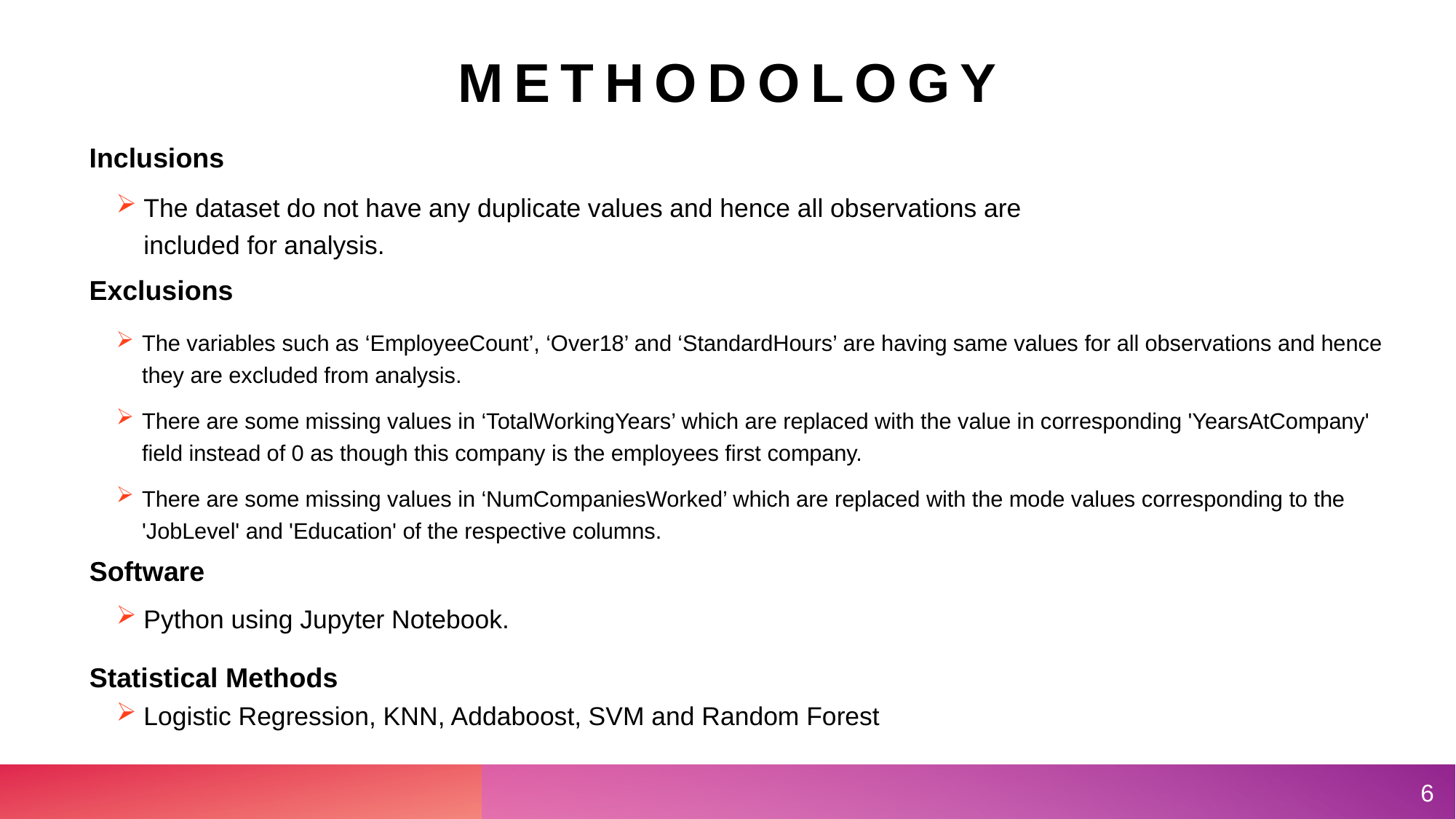

# Methodology
Inclusions
The dataset do not have any duplicate values and hence all observations are included for analysis.

Exclusions
The variables such as ‘EmployeeCount’, ‘Over18’ and ‘StandardHours’ are having same values for all observations and hence they are excluded from analysis.
There are some missing values in ‘TotalWorkingYears’ which are replaced with the value in corresponding 'YearsAtCompany' field instead of 0 as though this company is the employees first company.
There are some missing values in ‘NumCompaniesWorked’ which are replaced with the mode values corresponding to the 'JobLevel' and 'Education' of the respective columns.

Software
Python using Jupyter Notebook.

Statistical Methods
Logistic Regression, KNN, Addaboost, SVM and Random Forest

6